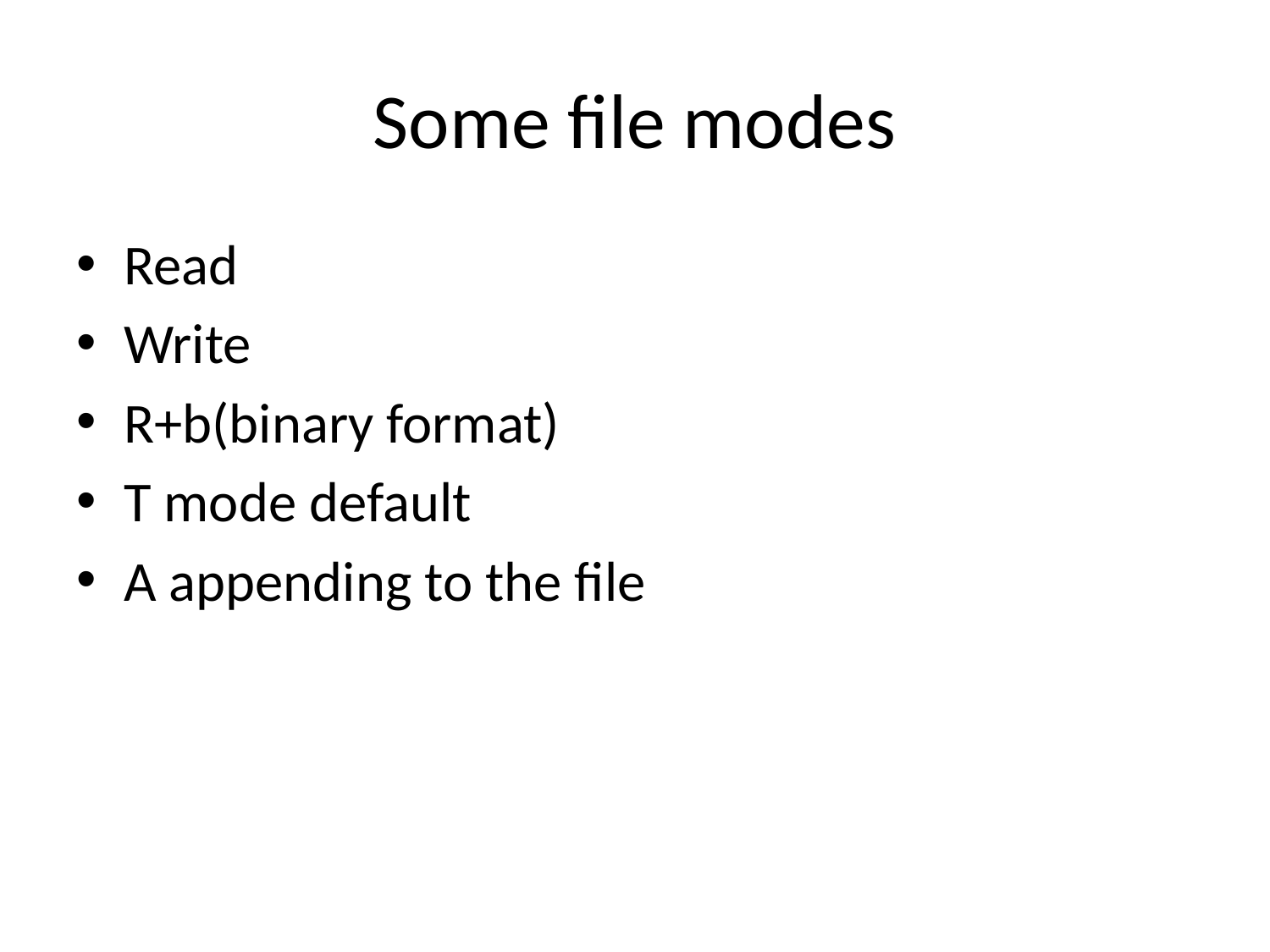

# Some file modes
Read
Write
R+b(binary format)
T mode default
A appending to the file